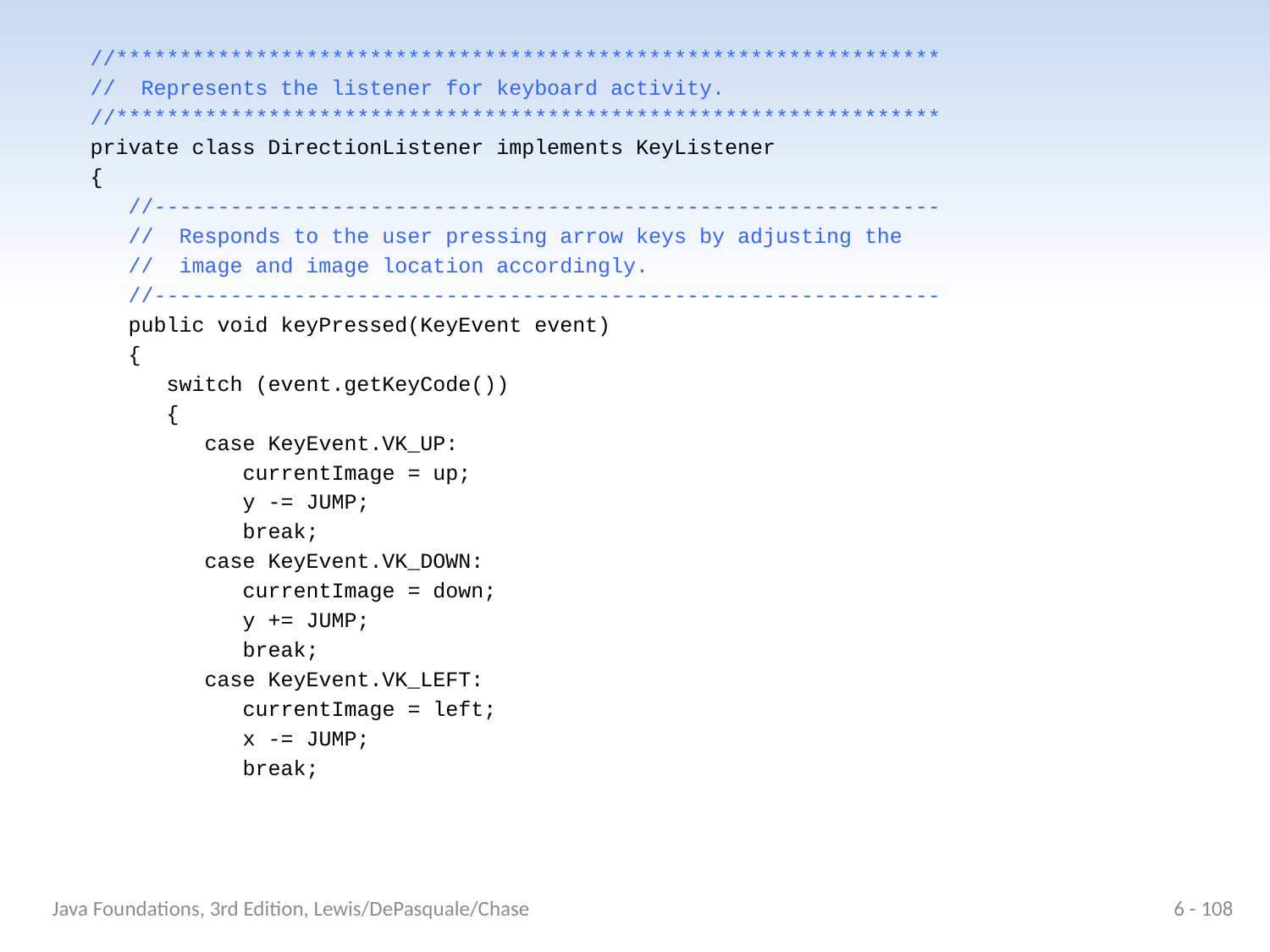

//*****************************************************************
   //  Represents the listener for keyboard activity.
   //*****************************************************************
   private class DirectionListener implements KeyListener
   {
      //--------------------------------------------------------------
      //  Responds to the user pressing arrow keys by adjusting the
      //  image and image location accordingly.
      //--------------------------------------------------------------
      public void keyPressed(KeyEvent event)
      {
         switch (event.getKeyCode())
         {
            case KeyEvent.VK_UP:
               currentImage = up;
               y -= JUMP;
               break;
            case KeyEvent.VK_DOWN:
               currentImage = down;
               y += JUMP;
               break;
            case KeyEvent.VK_LEFT:
               currentImage = left;
               x -= JUMP;
               break;

Java Foundations, 3rd Edition, Lewis/DePasquale/Chase
6 - 108